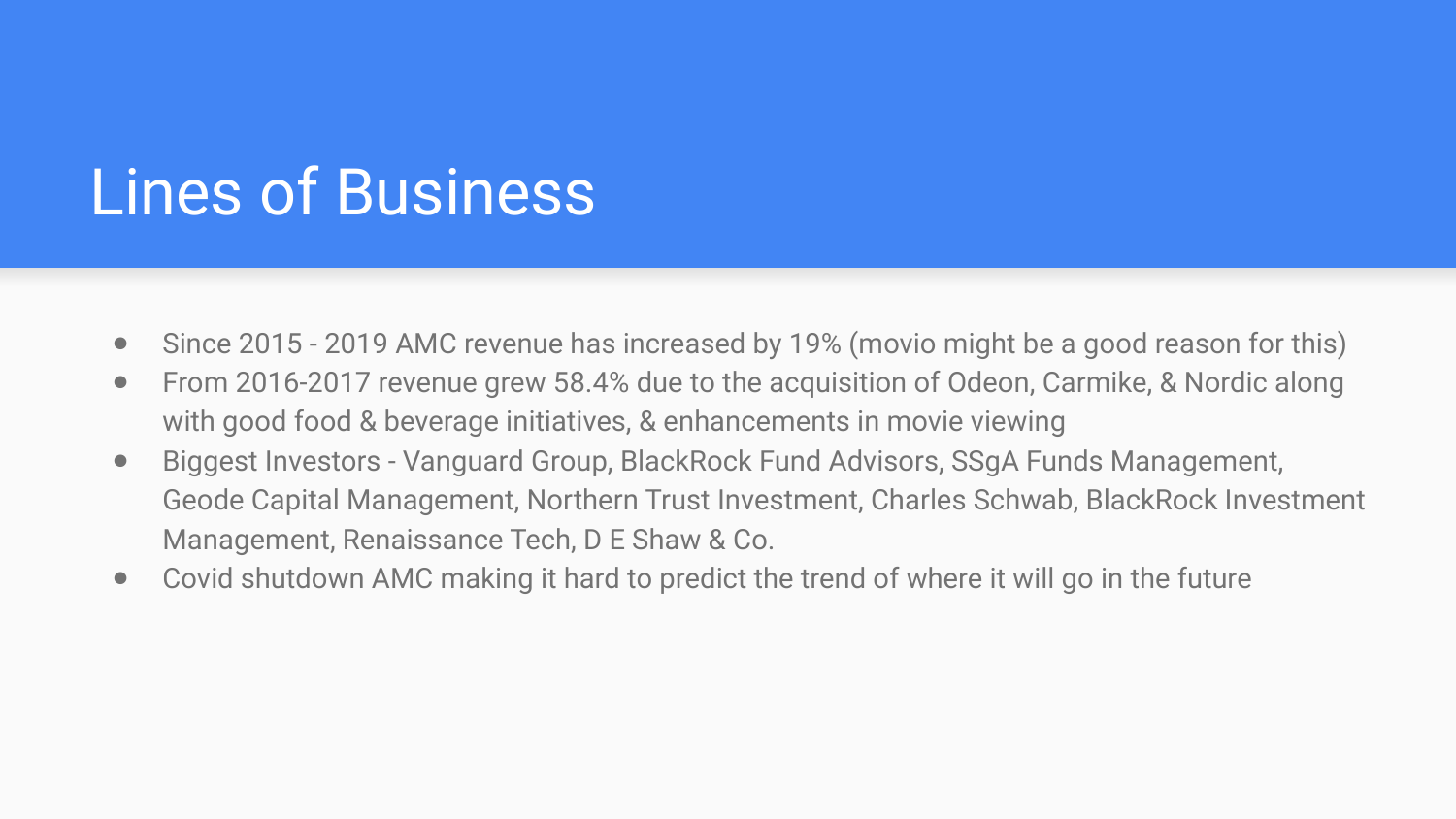

# Lines of Business
Since 2015 - 2019 AMC revenue has increased by 19% (movio might be a good reason for this)
From 2016-2017 revenue grew 58.4% due to the acquisition of Odeon, Carmike, & Nordic along with good food & beverage initiatives, & enhancements in movie viewing
Biggest Investors - Vanguard Group, BlackRock Fund Advisors, SSgA Funds Management, Geode Capital Management, Northern Trust Investment, Charles Schwab, BlackRock Investment Management, Renaissance Tech, D E Shaw & Co.
Covid shutdown AMC making it hard to predict the trend of where it will go in the future